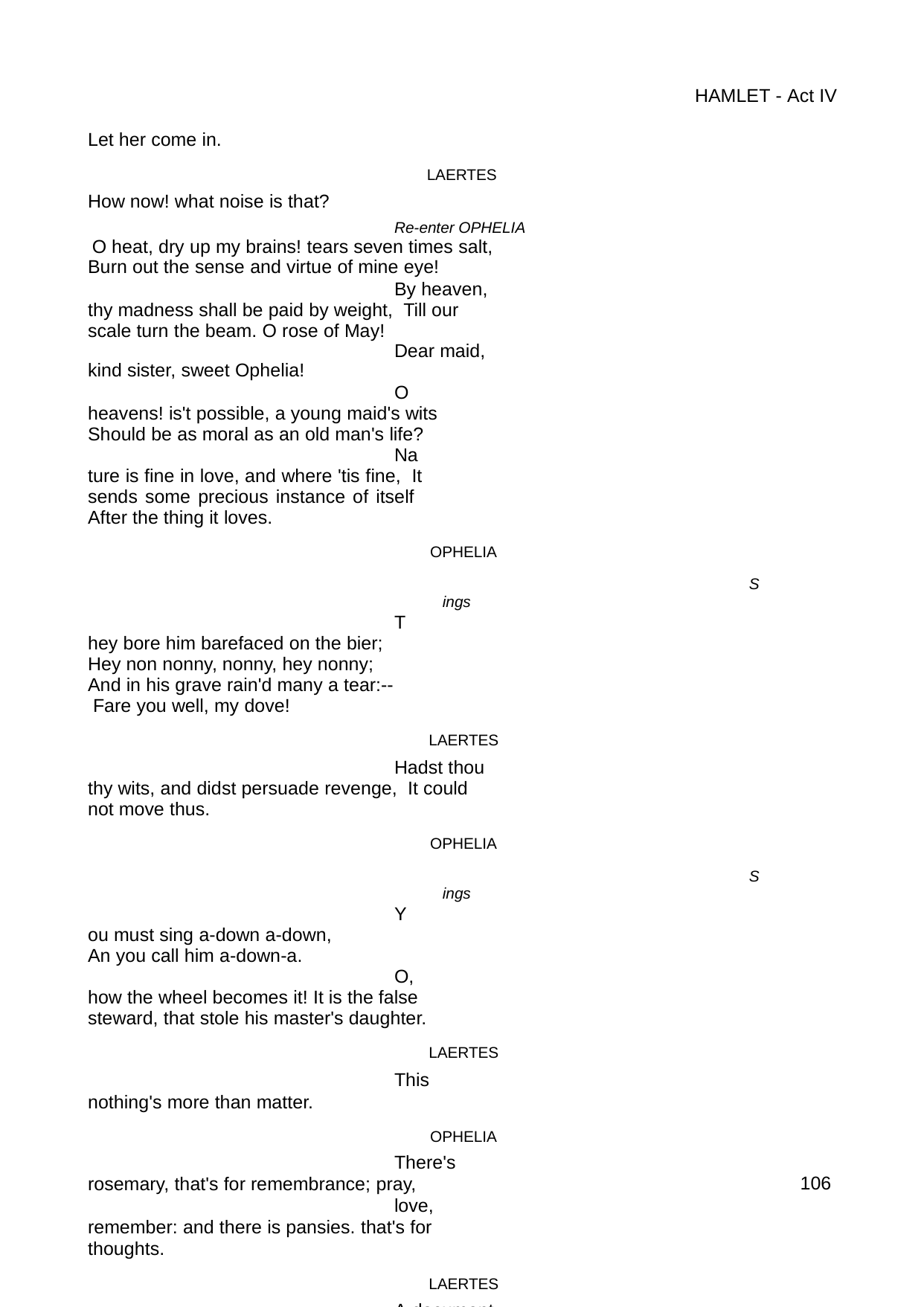

HAMLET - Act IV
Let her come in.
LAERTES
How now! what noise is that?
Re-enter OPHELIA  O heat, dry up my brains! tears seven times salt,  Burn out the sense and virtue of mine eye!
By heaven, thy madness shall be paid by weight,  Till our scale turn the beam. O rose of May!
Dear maid, kind sister, sweet Ophelia!
O heavens! is't possible, a young maid's wits  Should be as moral as an old man's life?
Nature is fine in love, and where 'tis fine,  It sends some precious instance of itself  After the thing it loves.
OPHELIA
Sings
They bore him barefaced on the bier;  Hey non nonny, nonny, hey nonny;  And in his grave rain'd many a tear:--  Fare you well, my dove!
LAERTES
Hadst thou thy wits, and didst persuade revenge,  It could not move thus.
OPHELIA
Sings
You must sing a-down a-down,  An you call him a-down-a.
O, how the wheel becomes it! It is the false  steward, that stole his master's daughter.
LAERTES
This nothing's more than matter.
OPHELIA
There's rosemary, that's for remembrance; pray,
love, remember: and there is pansies. that's for thoughts.
LAERTES
A document in madness, thoughts and remembrance fitted.
OPHELIA
There's fennel for you, and columbines: there's rue  for you; and here's some for me: we may call it
herb-grace o' Sundays: O you must wear your rue with  a difference. There's a daisy: I would give you
106